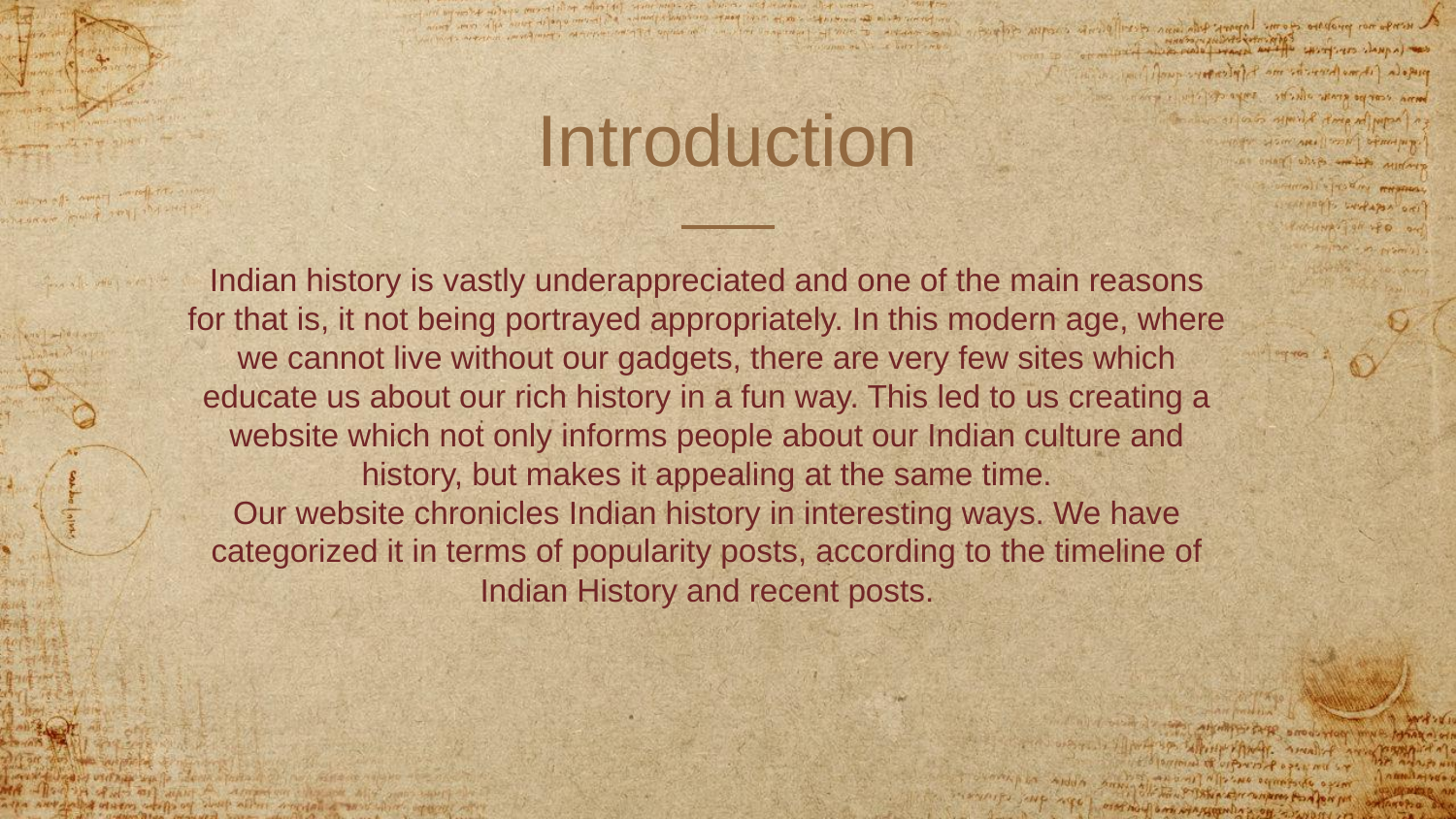

# Introduction
Indian history is vastly underappreciated and one of the main reasons for that is, it not being portrayed appropriately. In this modern age, where we cannot live without our gadgets, there are very few sites which educate us about our rich history in a fun way. This led to us creating a website which not only informs people about our Indian culture and history, but makes it appealing at the same time.
Our website chronicles Indian history in interesting ways. We have categorized it in terms of popularity posts, according to the timeline of Indian History and recent posts.